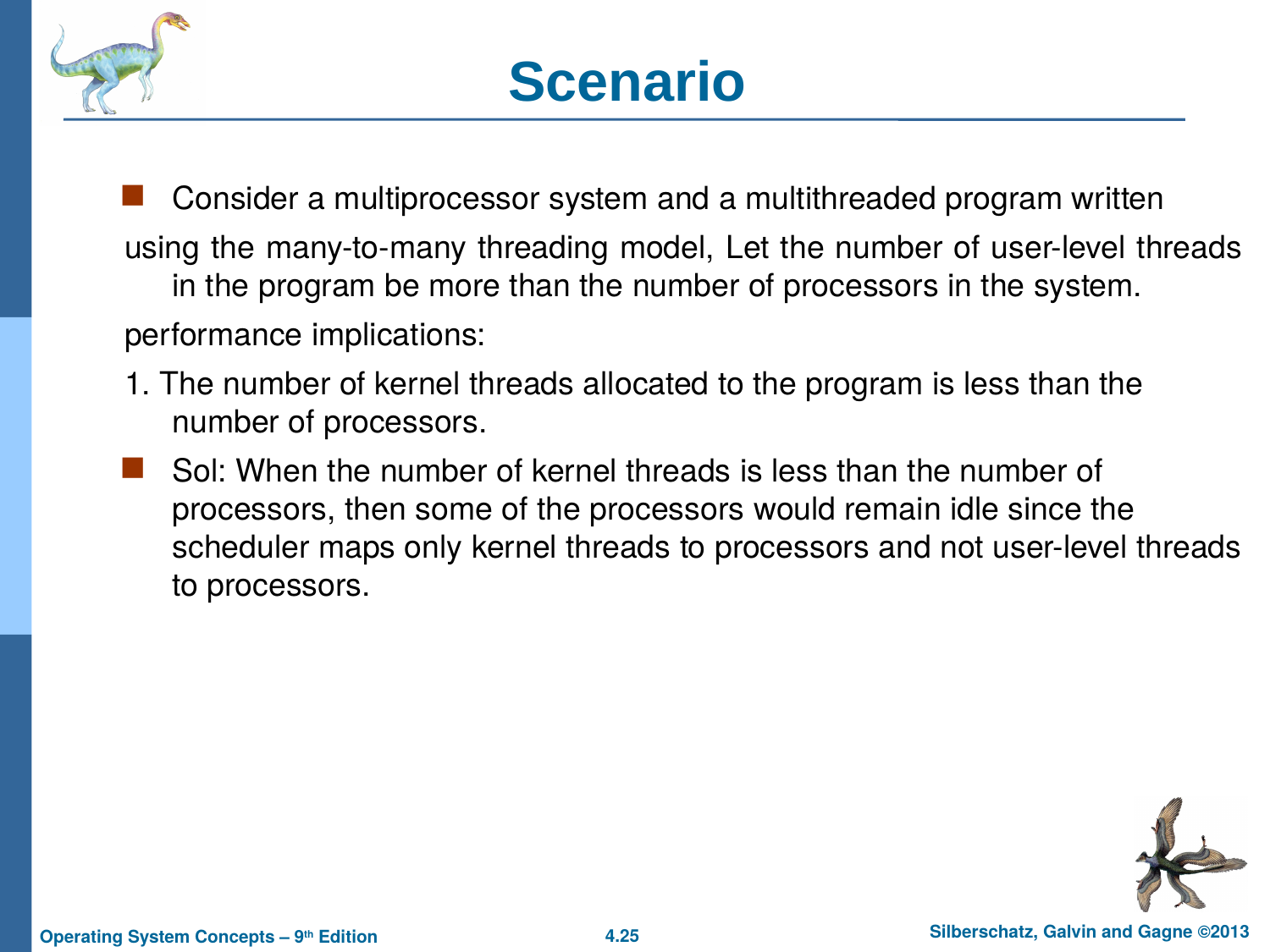

# Scenario
Consider a multiprocessor system and a multithreaded program written
using the many-to-many threading model, Let the number of user-level threads in the program be more than the number of processors in the system.
performance implications:
1. The number of kernel threads allocated to the program is less than the number of processors.
Sol: When the number of kernel threads is less than the number of processors, then some of the processors would remain idle since the scheduler maps only kernel threads to processors and not user-level threads to processors.